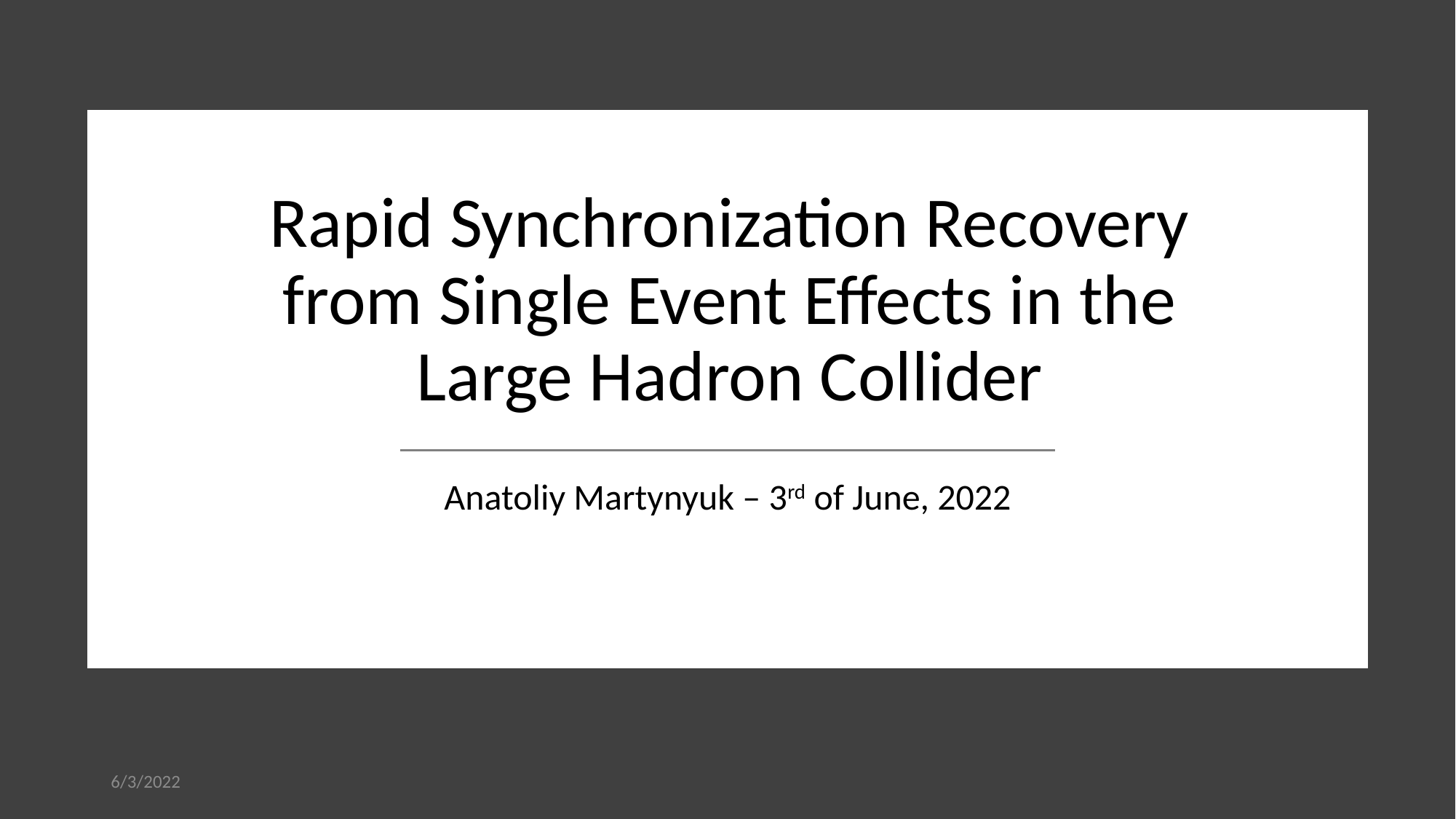

# Rapid Synchronization Recovery from Single Event Effects in the Large Hadron Collider
Anatoliy Martynyuk – 3rd of June, 2022
6/3/2022
1